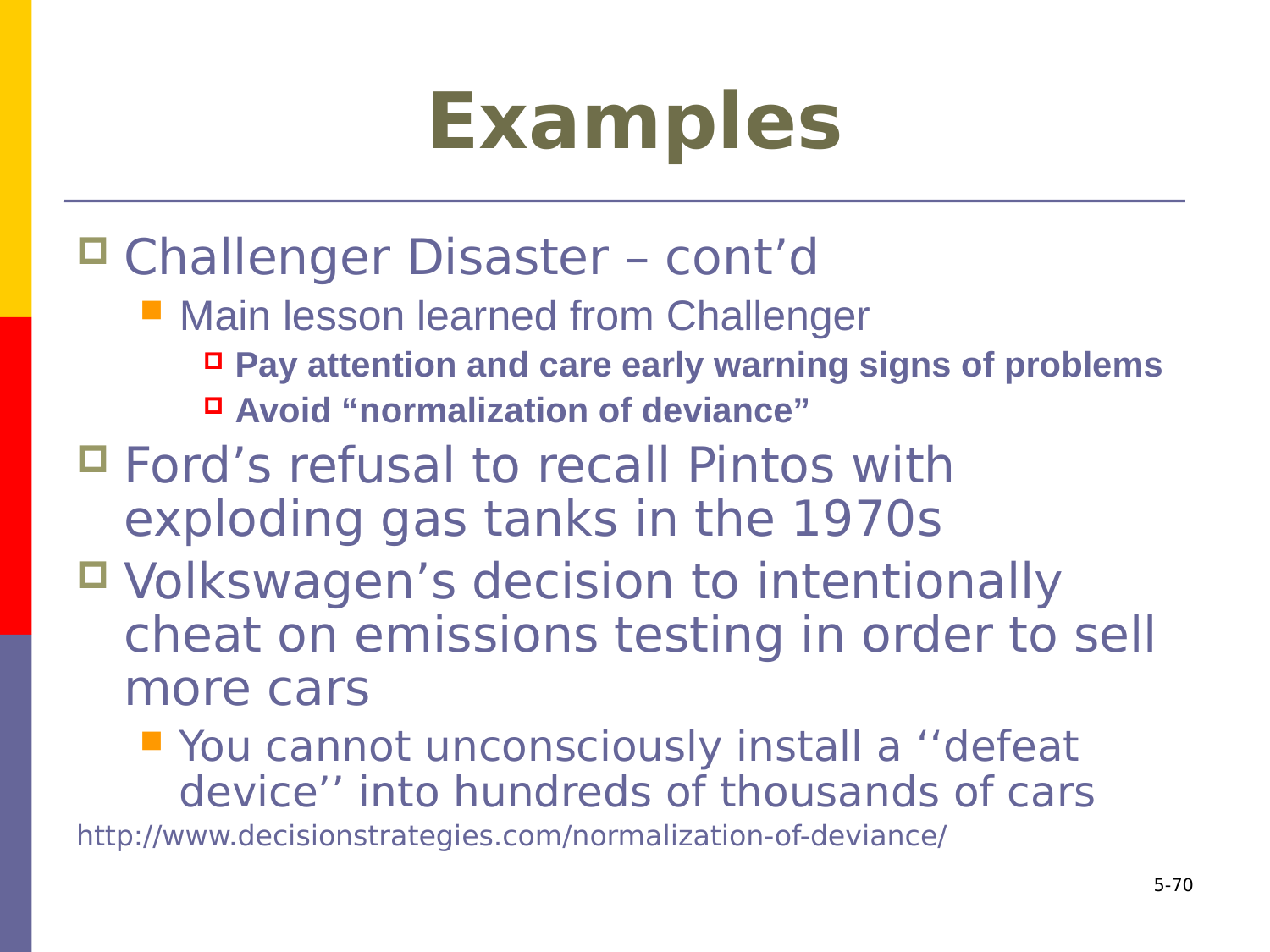

# Examples
Challenger Disaster – cont’d
Main lesson learned from Challenger
Pay attention and care early warning signs of problems
Avoid “normalization of deviance”
Ford’s refusal to recall Pintos with exploding gas tanks in the 1970s
Volkswagen’s decision to intentionally cheat on emissions testing in order to sell more cars
You cannot unconsciously install a ‘‘defeat device’’ into hundreds of thousands of cars
http://www.decisionstrategies.com/normalization-of-deviance/
5-70